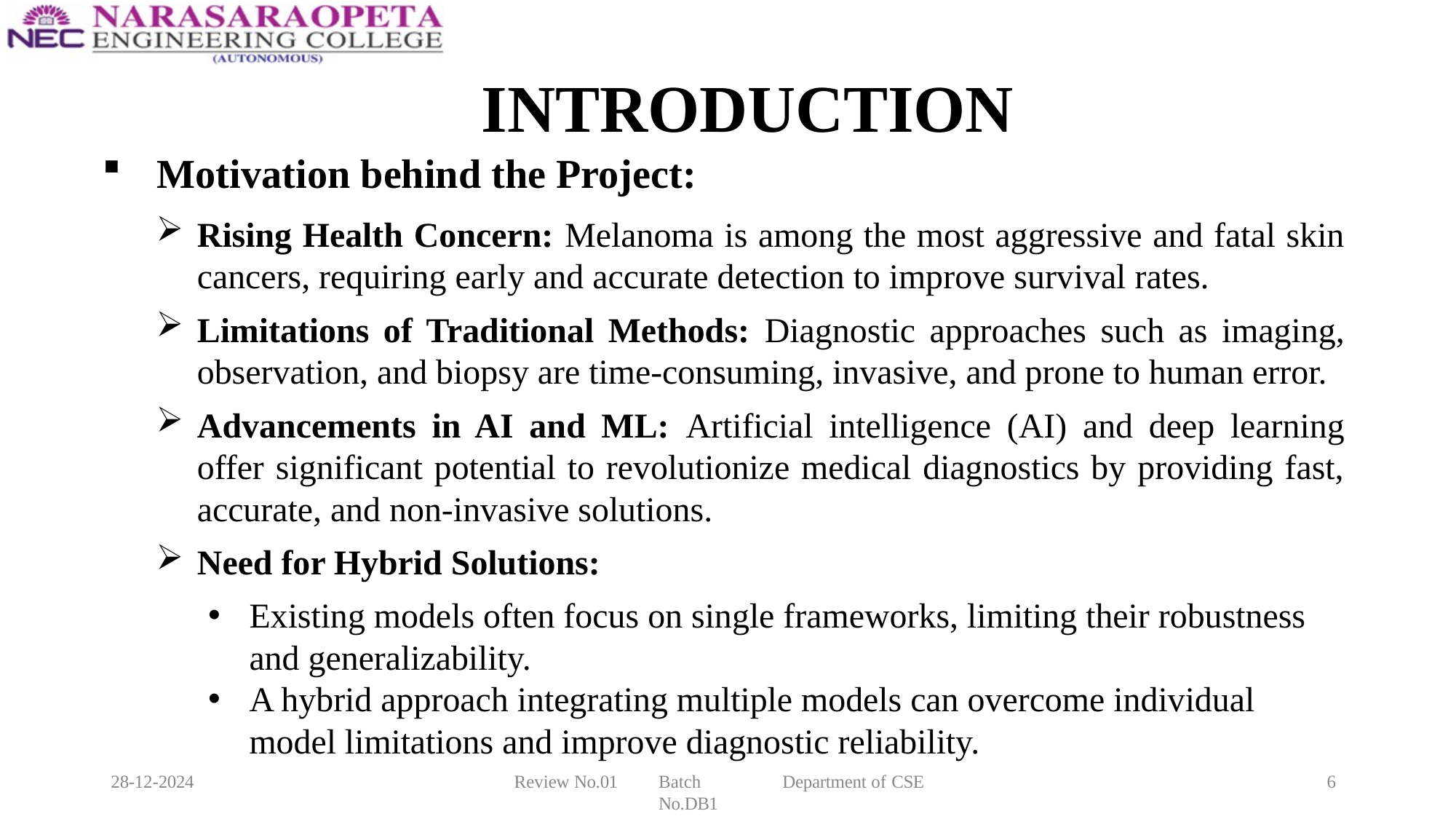

# INTRODUCTION
Motivation behind the Project:
Rising Health Concern: Melanoma is among the most aggressive and fatal skin cancers, requiring early and accurate detection to improve survival rates.
Limitations of Traditional Methods: Diagnostic approaches such as imaging, observation, and biopsy are time-consuming, invasive, and prone to human error.
Advancements in AI and ML: Artificial intelligence (AI) and deep learning offer significant potential to revolutionize medical diagnostics by providing fast, accurate, and non-invasive solutions.
Need for Hybrid Solutions:
Existing models often focus on single frameworks, limiting their robustness and generalizability.
A hybrid approach integrating multiple models can overcome individual model limitations and improve diagnostic reliability.
28-12-2024
Review No.01
Batch No.DB1
Department of CSE
6